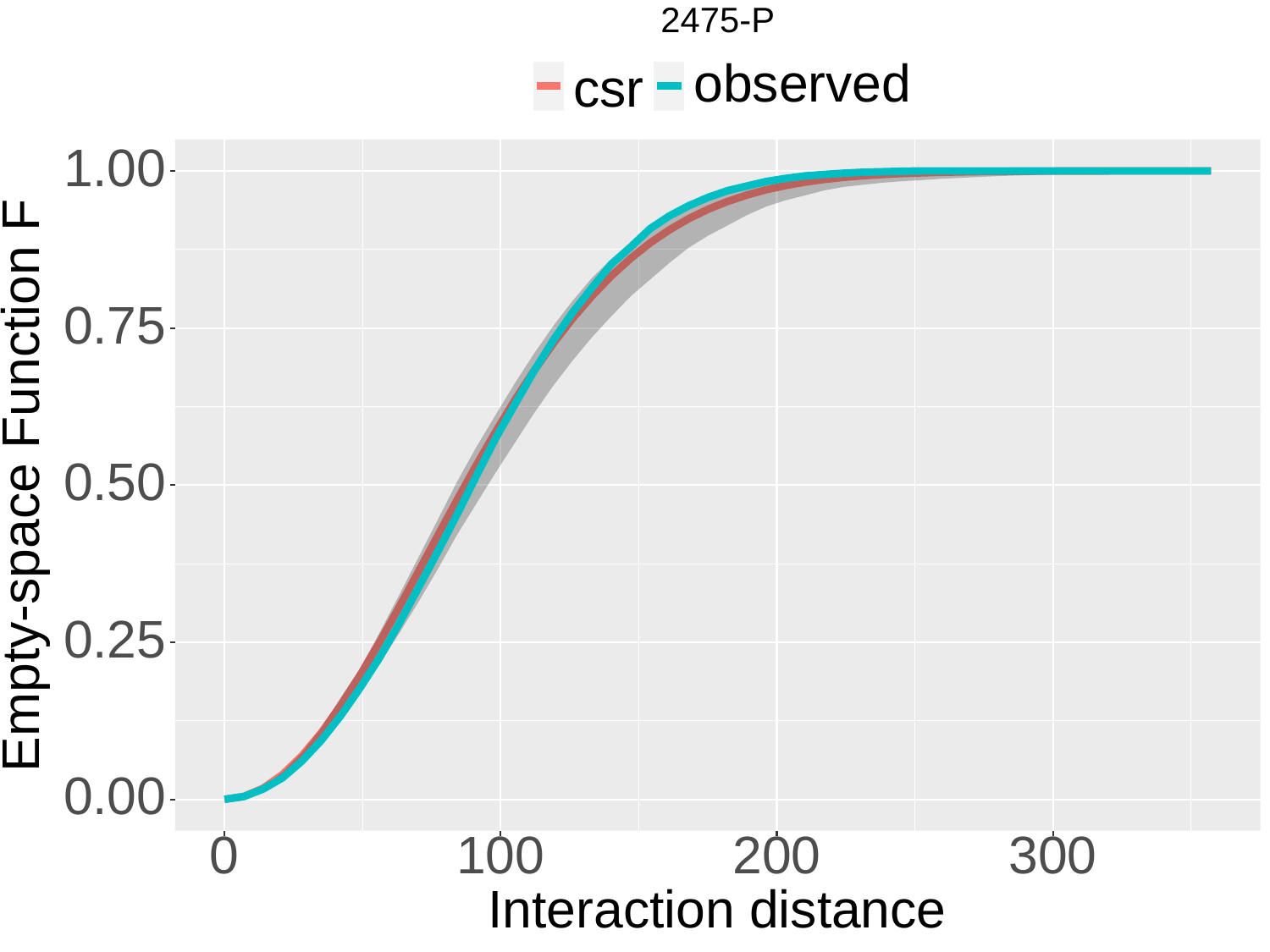

2475-P

observed
csr

1.00

0.75

Empty-space Function F
0.50

0.25

0.00

300
0
100
200
Interaction distance